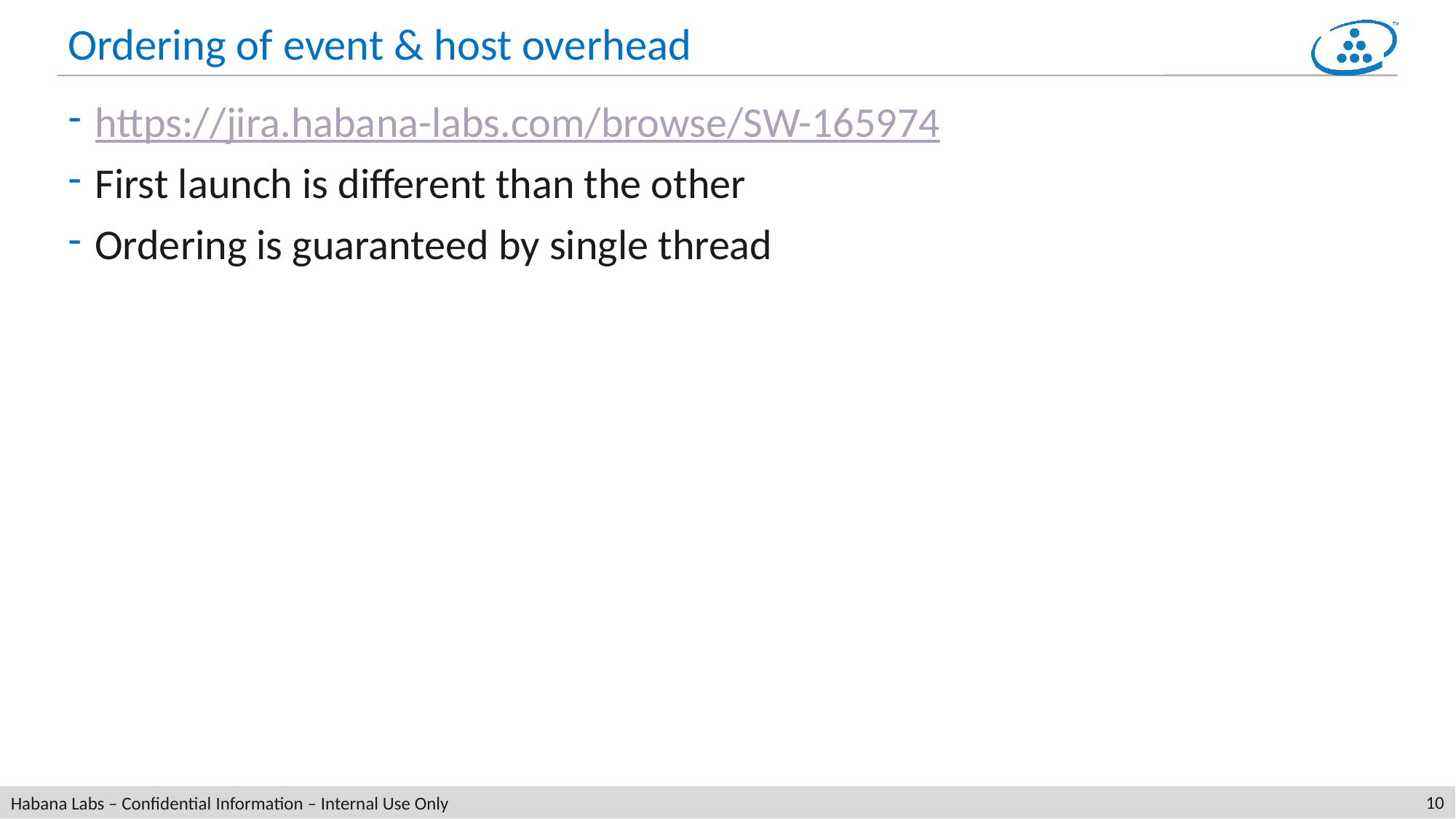

# Ordering of event & host overhead
https://jira.habana-labs.com/browse/SW-165974
First launch is different than the other
Ordering is guaranteed by single thread